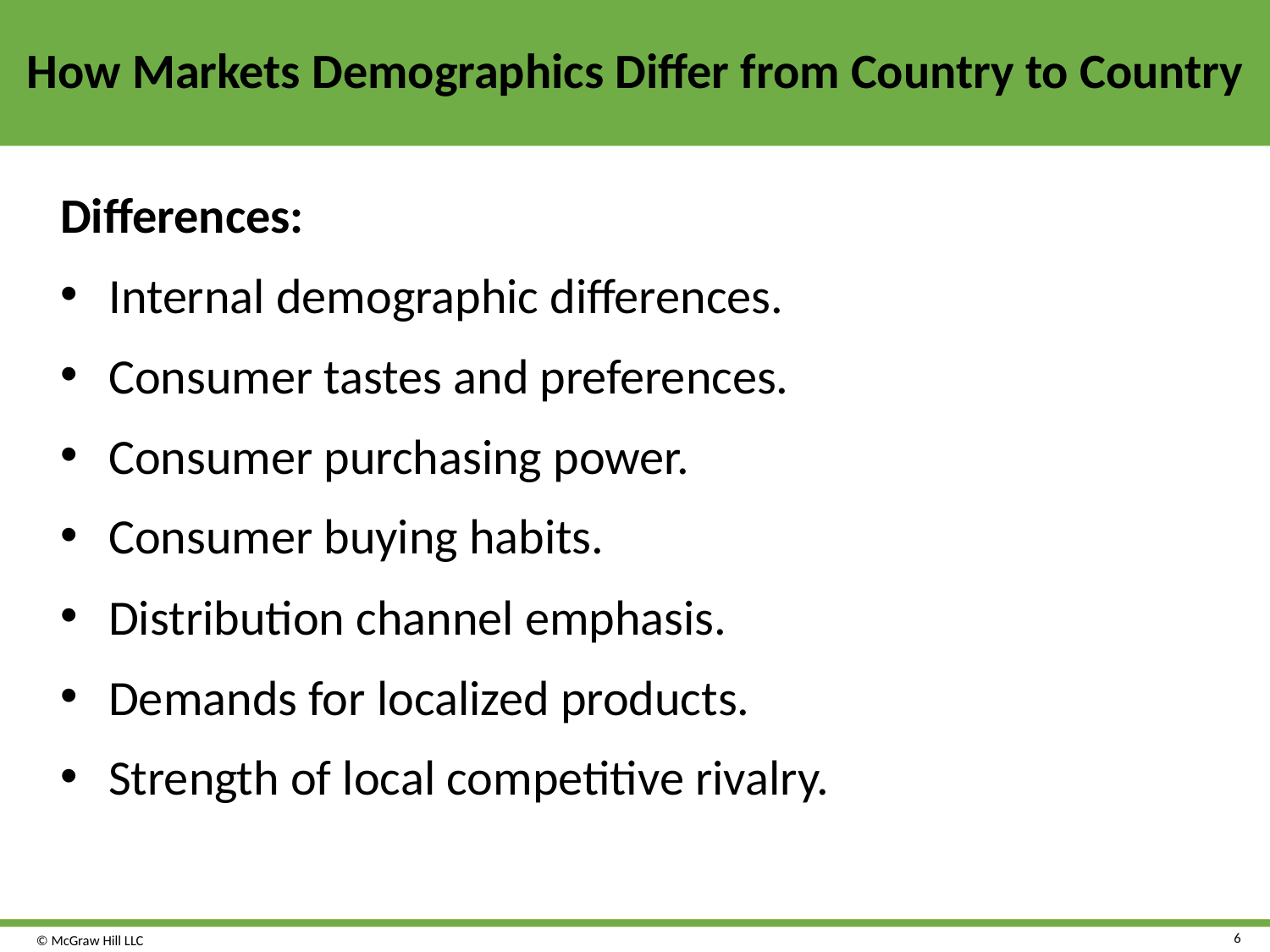

# How Markets Demographics Differ from Country to Country
Differences:
Internal demographic differences.
Consumer tastes and preferences.
Consumer purchasing power.
Consumer buying habits.
Distribution channel emphasis.
Demands for localized products.
Strength of local competitive rivalry.

6